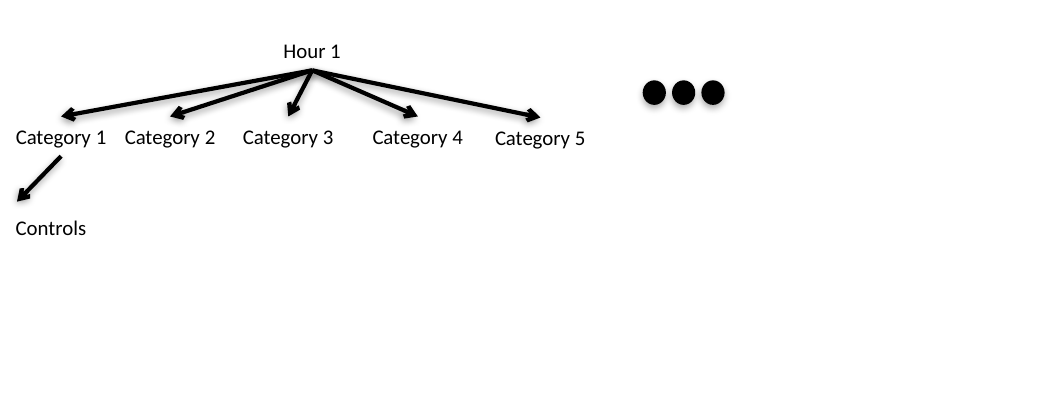

Hour 1

Category 1
Category 2
Category 3
Category 4
Category 5
Controls